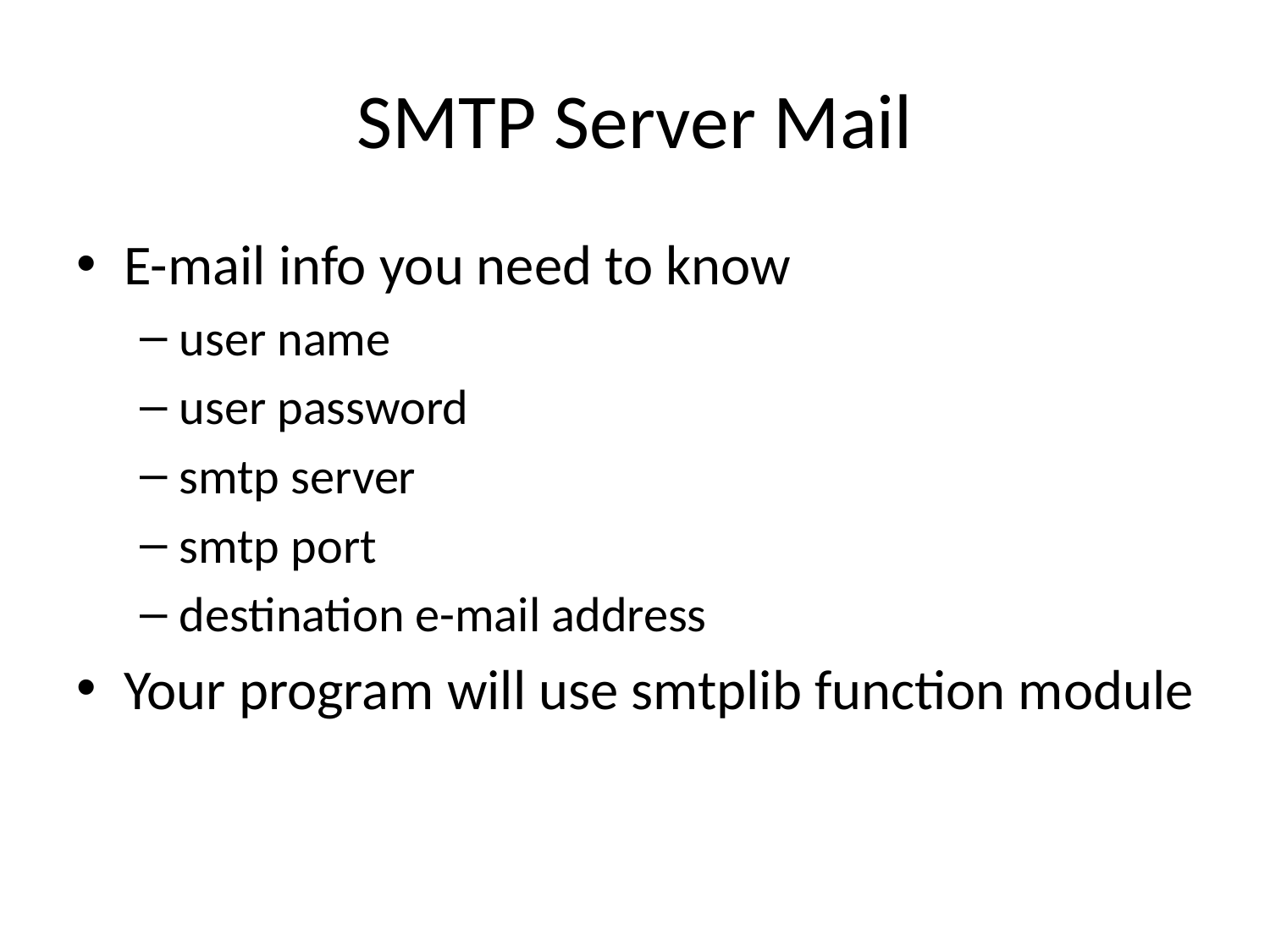

# SMTP Server Mail
E-mail info you need to know
user name
user password
smtp server
smtp port
destination e-mail address
Your program will use smtplib function module